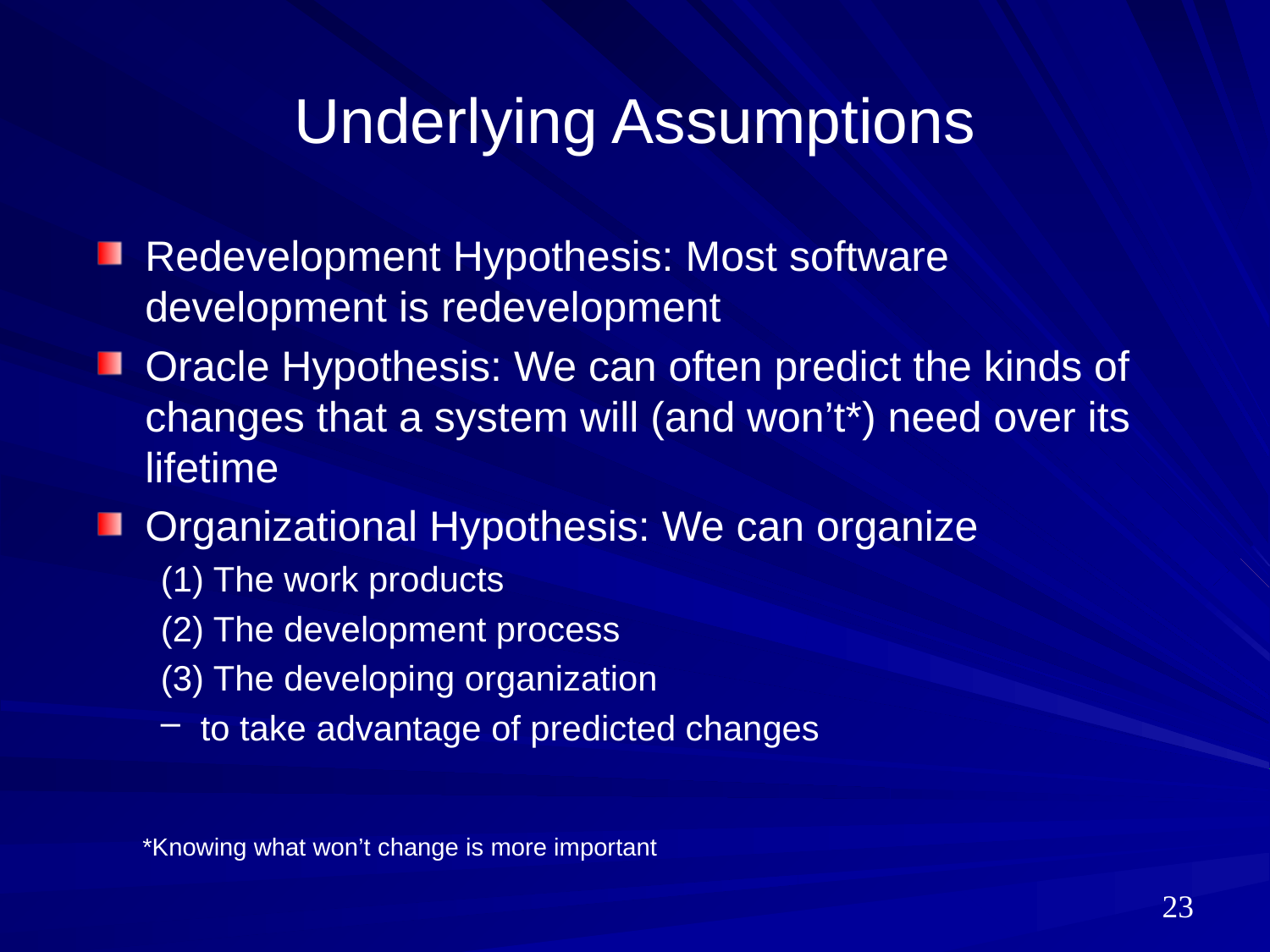

# Underlying Assumptions
Redevelopment Hypothesis: Most software development is redevelopment
Oracle Hypothesis: We can often predict the kinds of changes that a system will (and won’t*) need over its lifetime
Organizational Hypothesis: We can organize
(1) The work products
(2) The development process
(3) The developing organization
to take advantage of predicted changes
*Knowing what won’t change is more important
23